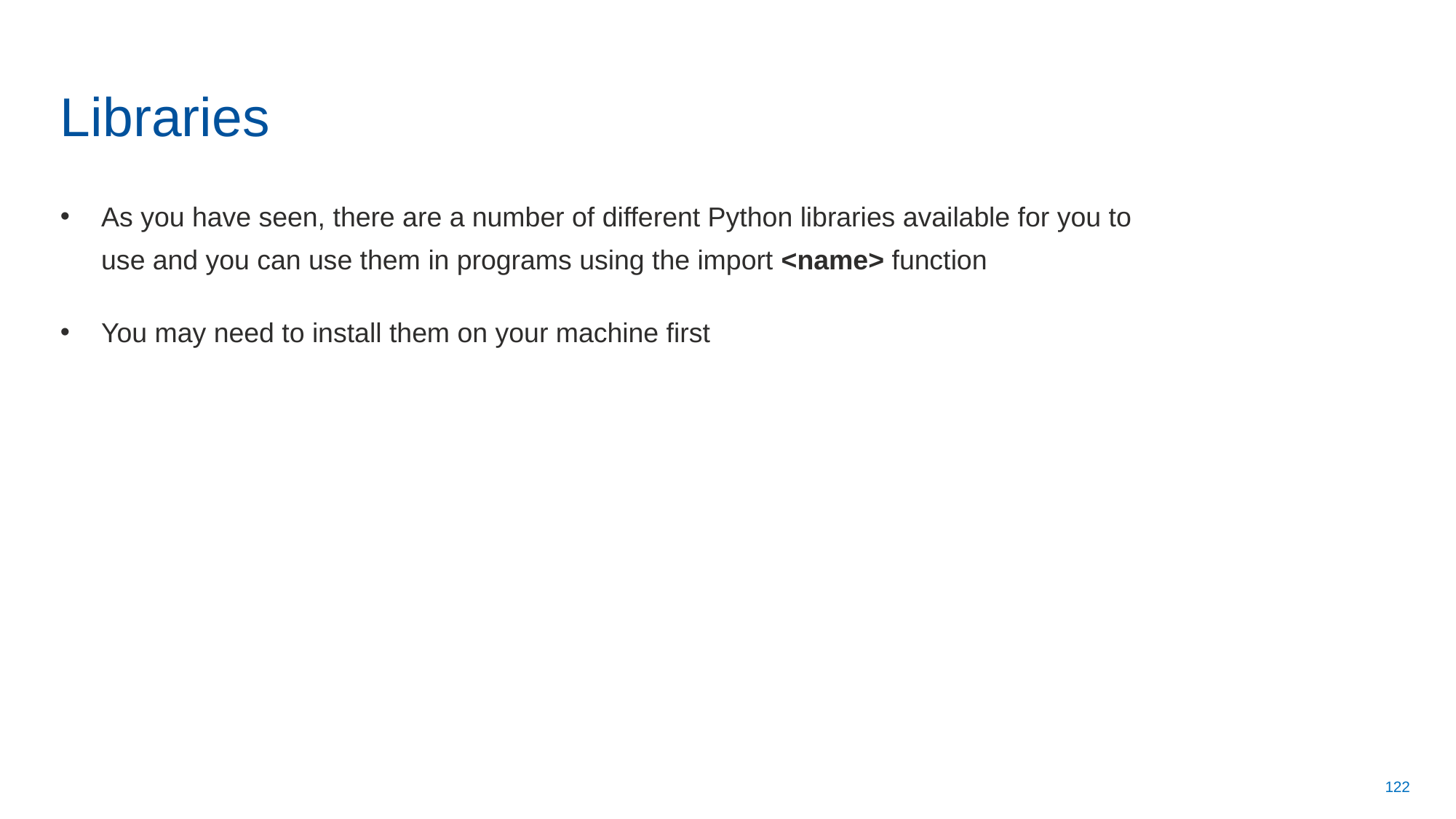

# Libraries
As you have seen, there are a number of different Python libraries available for you to use and you can use them in programs using the import <name> function
You may need to install them on your machine first